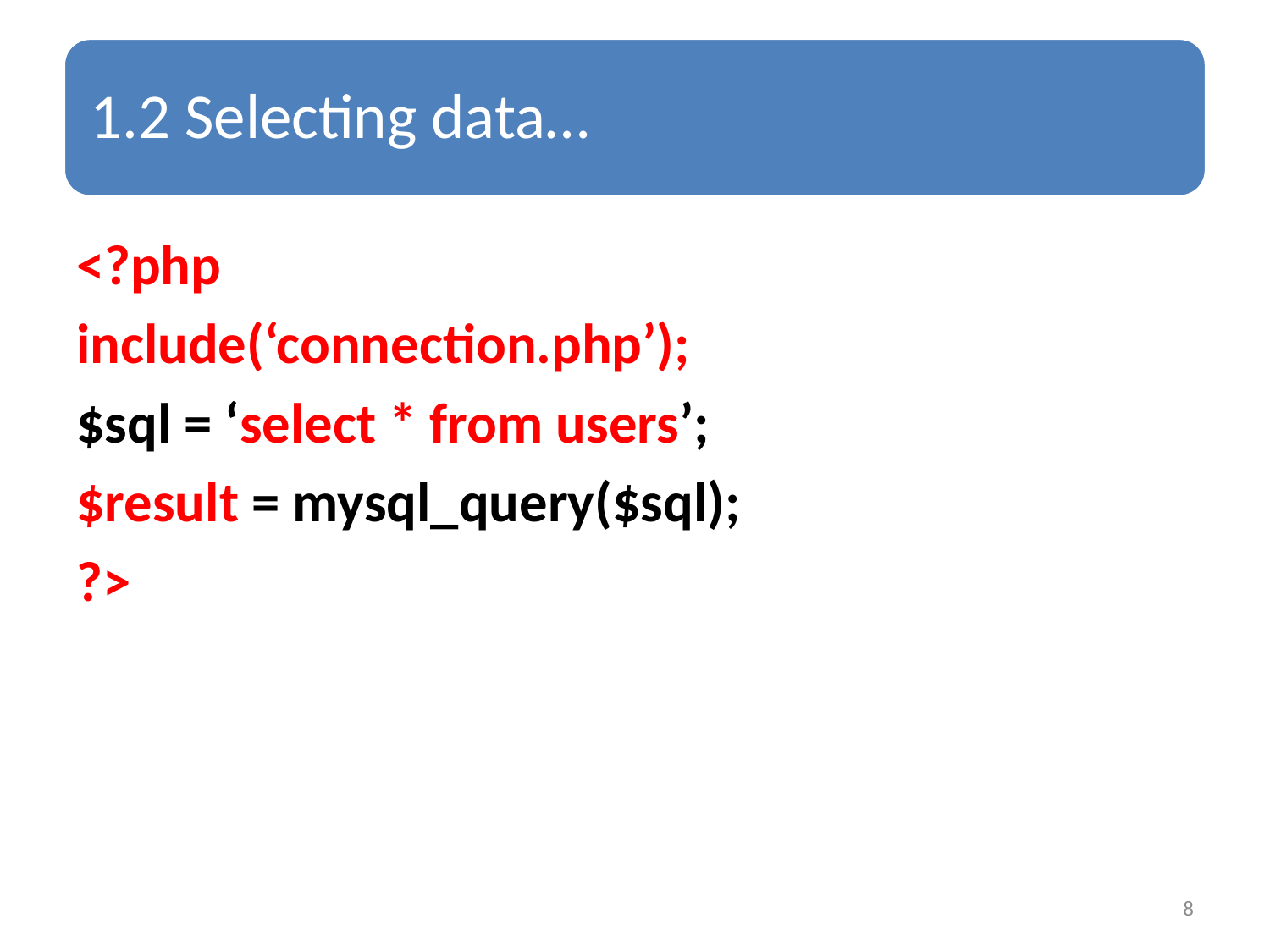

1.2 Selecting data…
<?php
include(‘connection.php’);
$sql = ‘select * from users’;
$result = mysql_query($sql);
?>
8